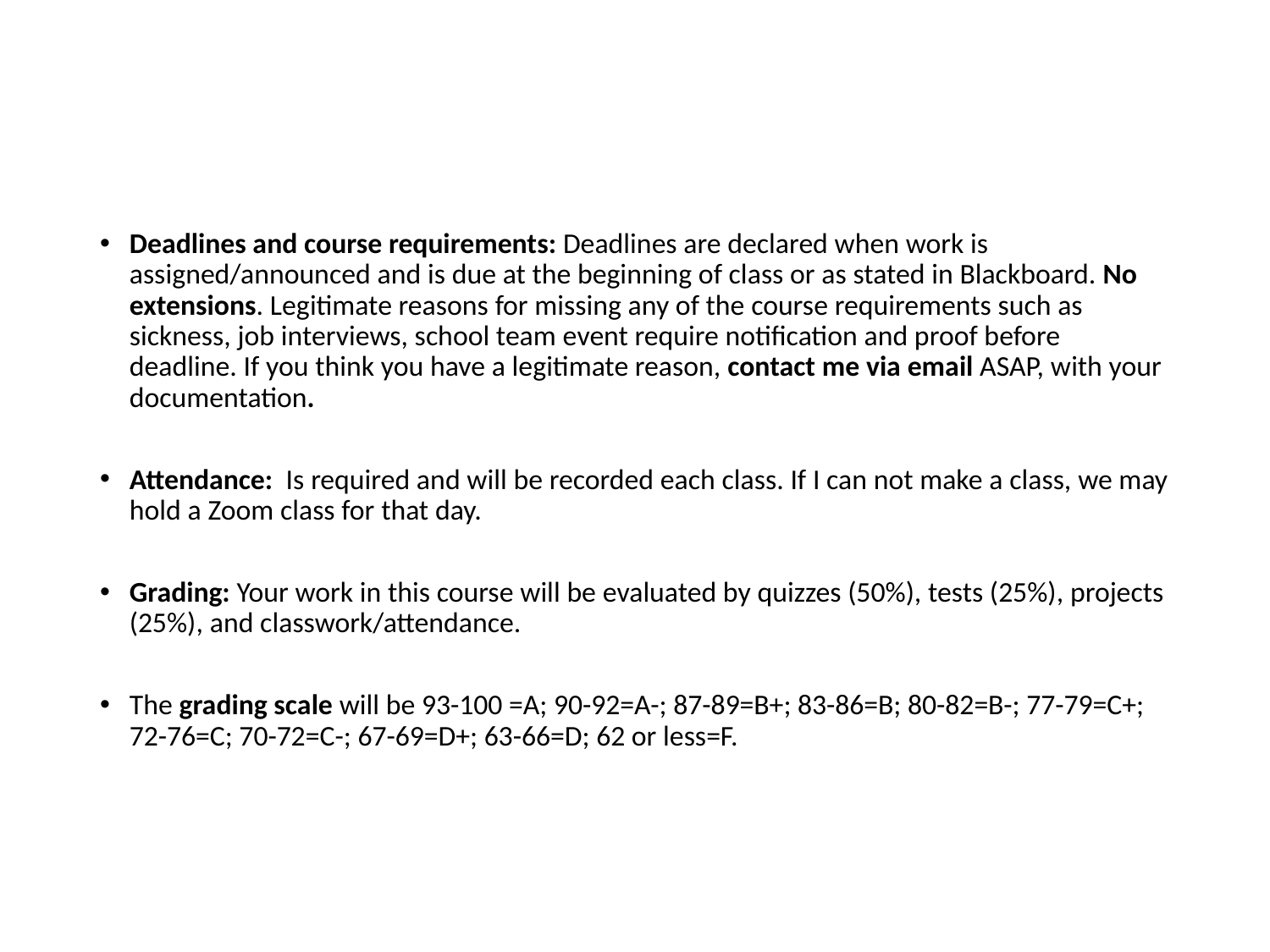

#
Deadlines and course requirements: Deadlines are declared when work is assigned/announced and is due at the beginning of class or as stated in Blackboard. No extensions. Legitimate reasons for missing any of the course requirements such as sickness, job interviews, school team event require notification and proof before deadline. If you think you have a legitimate reason, contact me via email ASAP, with your documentation.

Attendance:  Is required and will be recorded each class. If I can not make a class, we may hold a Zoom class for that day.

Grading: Your work in this course will be evaluated by quizzes (50%), tests (25%), projects (25%), and classwork/attendance.

The grading scale will be 93-100 =A; 90-92=A-; 87-89=B+; 83-86=B; 80-82=B-; 77-79=C+; 72-76=C; 70-72=C-; 67-69=D+; 63-66=D; 62 or less=F.